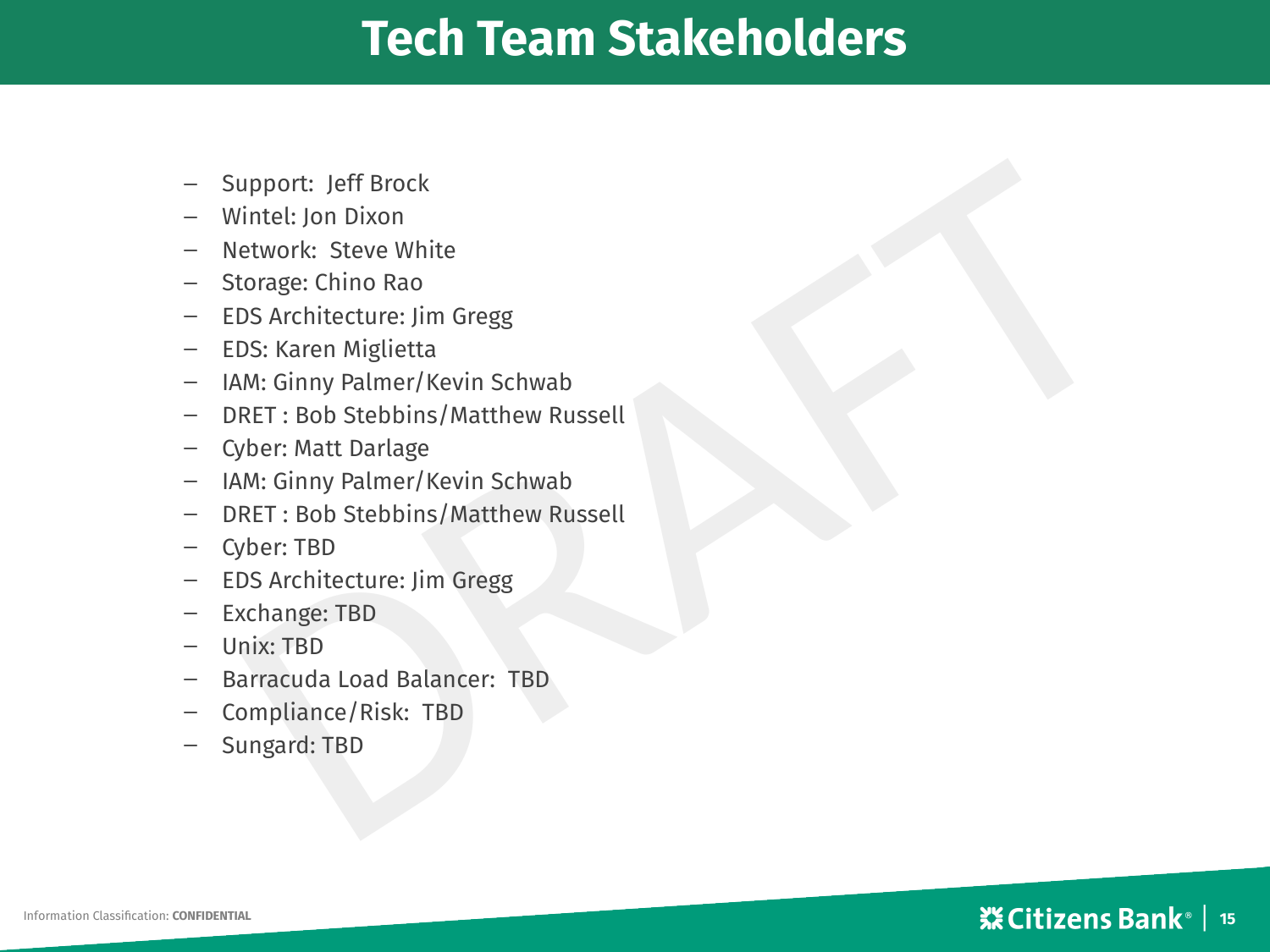

Tech Team Stakeholders
Support:  Jeff Brock
Wintel: Jon Dixon
Network:  Steve White
Storage: Chino Rao
EDS Architecture: Jim Gregg
EDS: Karen Miglietta
IAM: Ginny Palmer/Kevin Schwab
DRET : Bob Stebbins/Matthew Russell
Cyber: Matt Darlage
IAM: Ginny Palmer/Kevin Schwab
DRET : Bob Stebbins/Matthew Russell
Cyber: TBD
EDS Architecture: Jim Gregg
Exchange: TBD
Unix: TBD
Barracuda Load Balancer:  TBD
Compliance/Risk:  TBD
Sungard: TBD